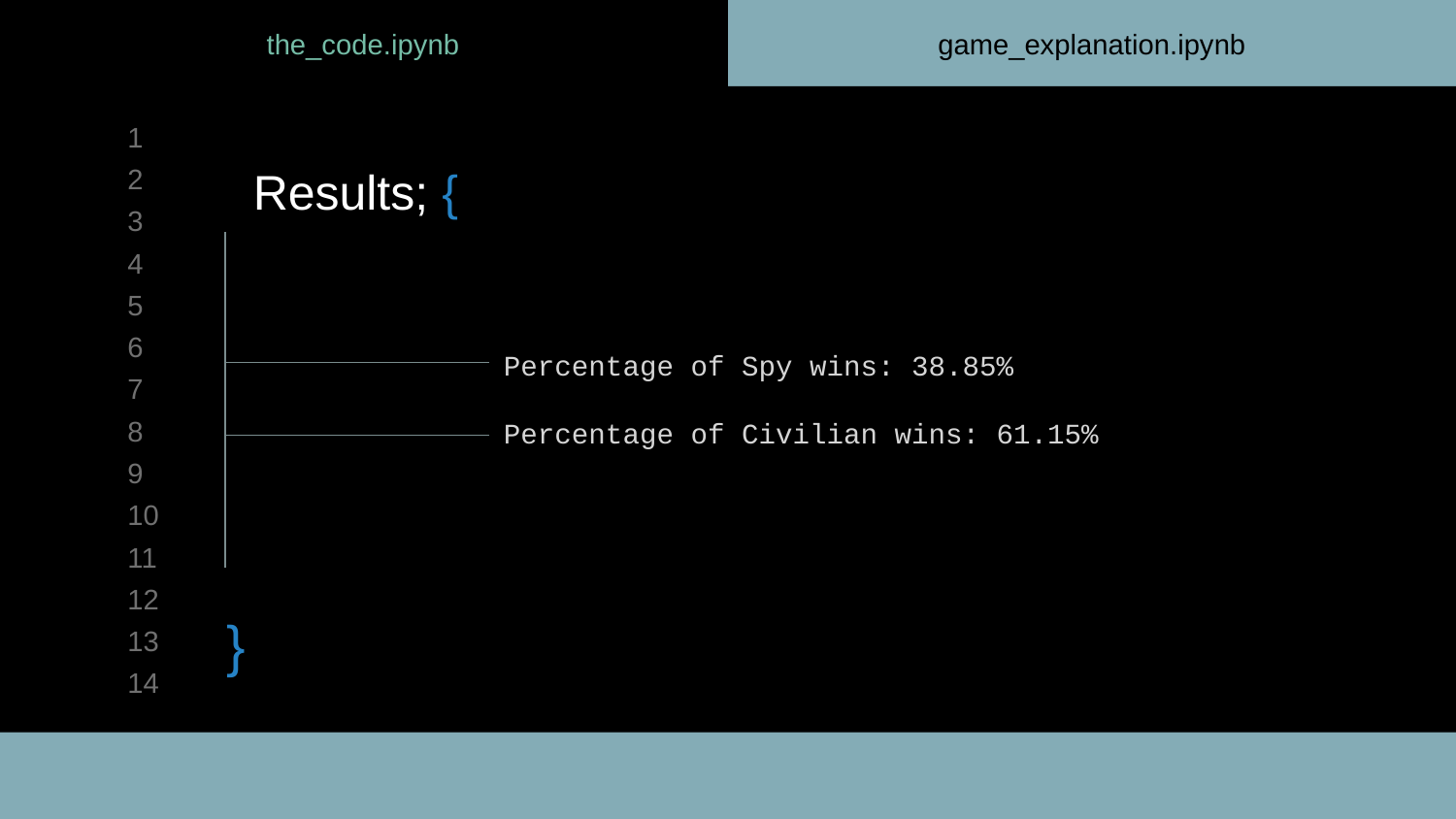

the_code.ipynb
game_explanation.ipynb
# Results; {

Percentage of Spy wins: 38.85%

Percentage of Civilian wins: 61.15%
}